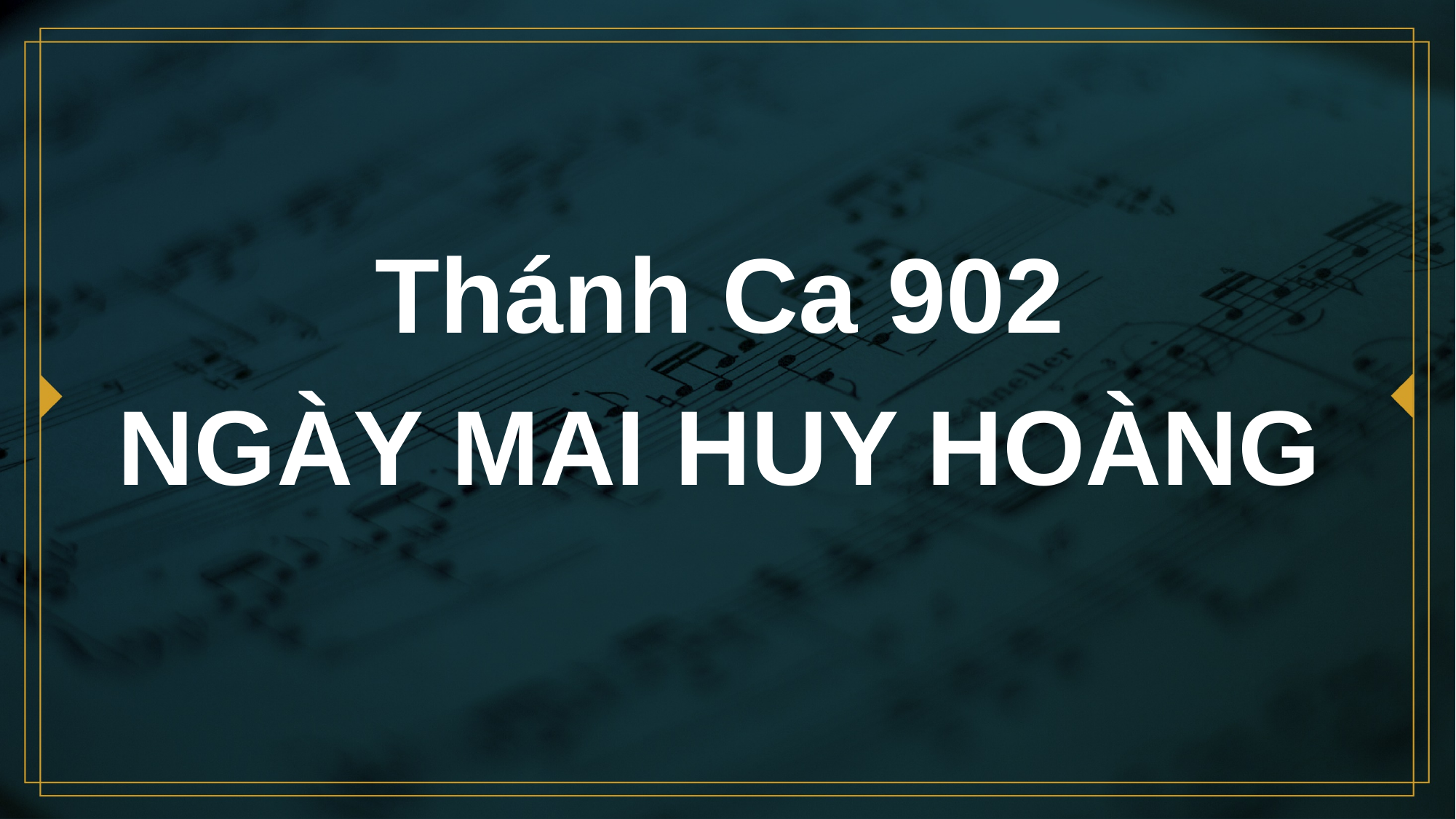

# Thánh Ca 902 NGÀY MAI HUY HOÀNG